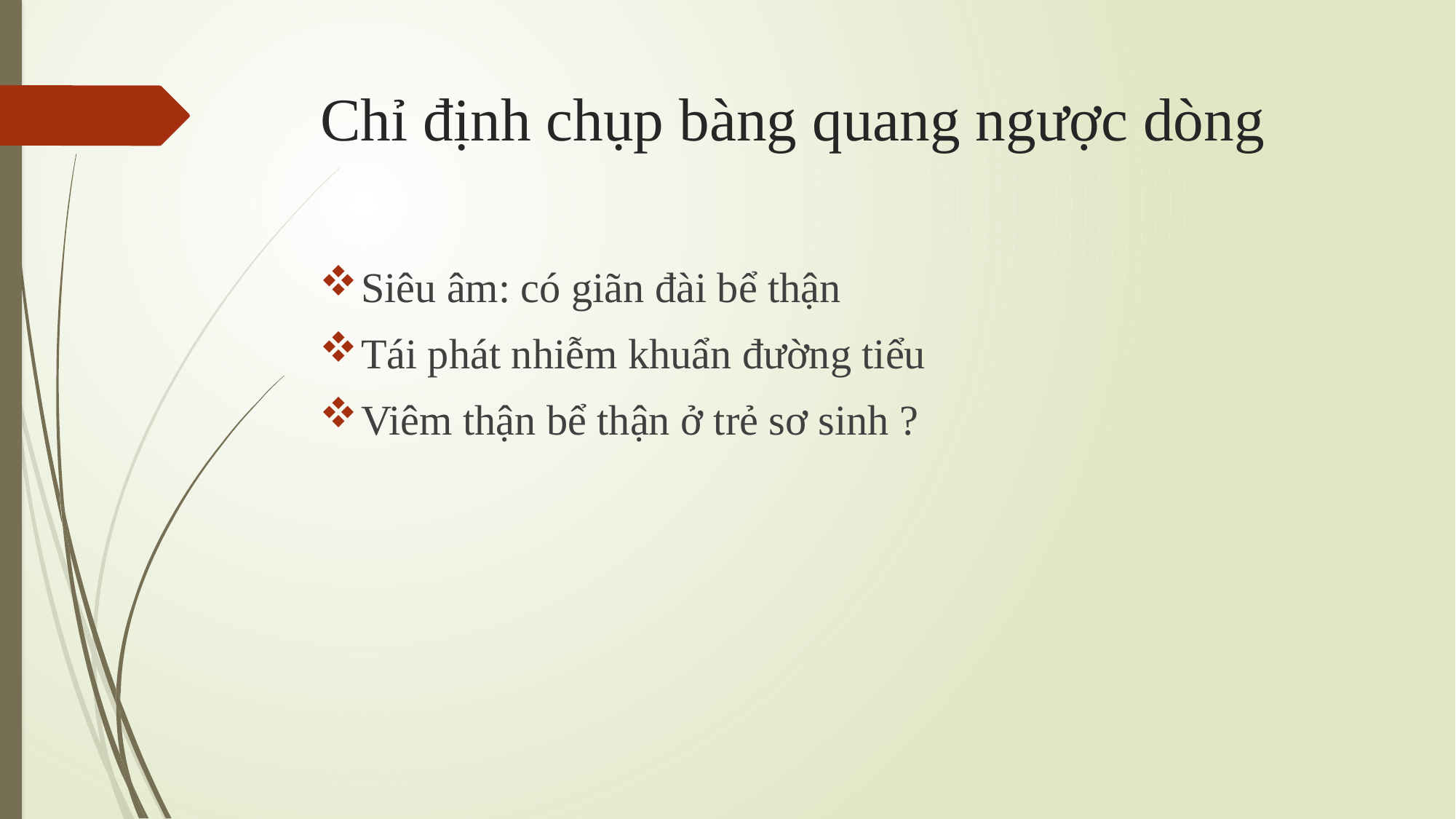

# Chỉ định chụp bàng quang ngược dòng
Siêu âm: có giãn đài bể thận
Tái phát nhiễm khuẩn đường tiểu
Viêm thận bể thận ở trẻ sơ sinh ?